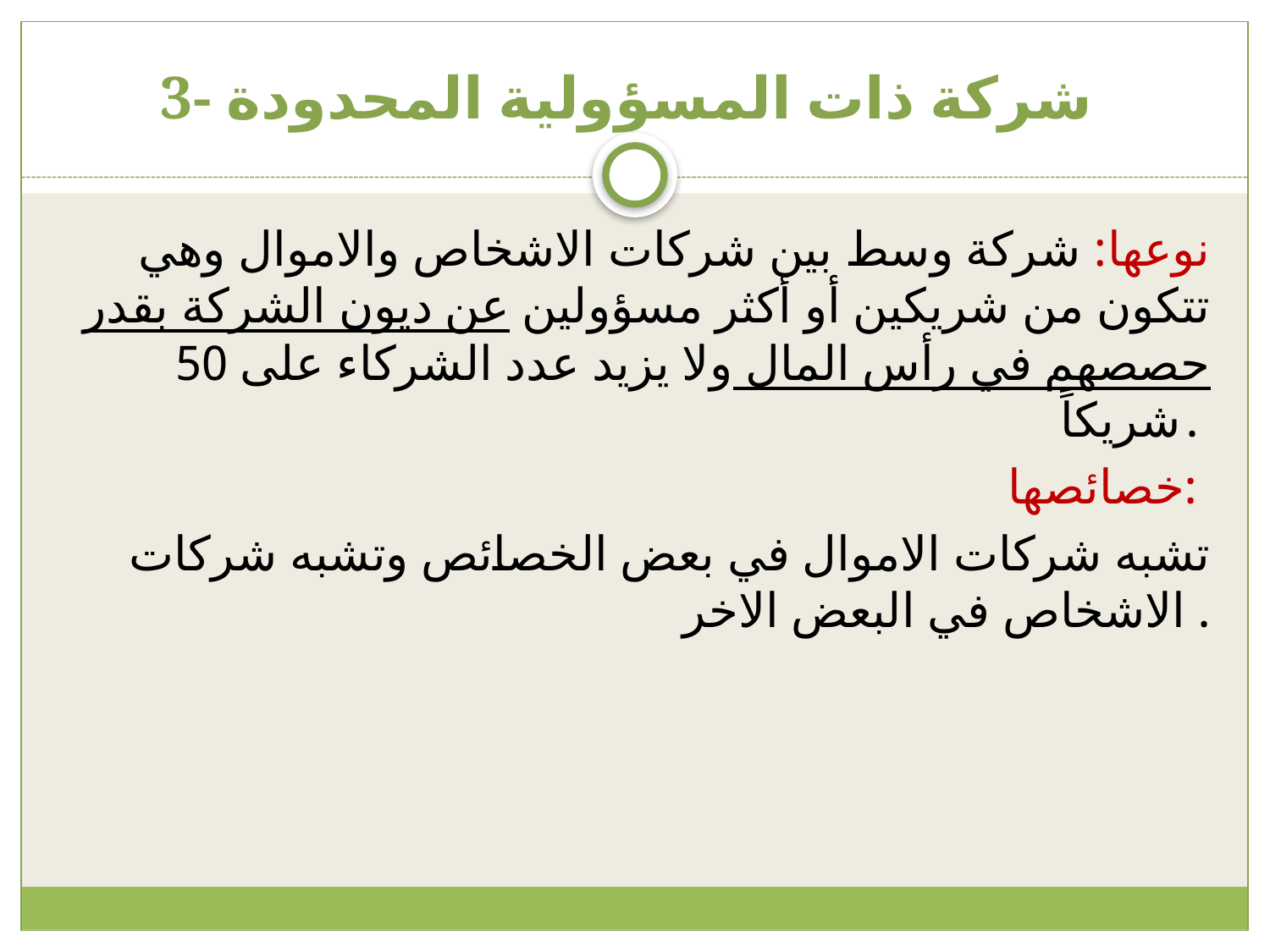

# 3- شركة ذات المسؤولية المحدودة
نوعها: شركة وسط بين شركات الاشخاص والاموال وهي تتكون من شريكين أو أكثر مسؤولين عن ديون الشركة بقدر حصصهم في رأس المال ولا يزيد عدد الشركاء على 50 شريكاً.
خصائصها:
تشبه شركات الاموال في بعض الخصائص وتشبه شركات الاشخاص في البعض الاخر .